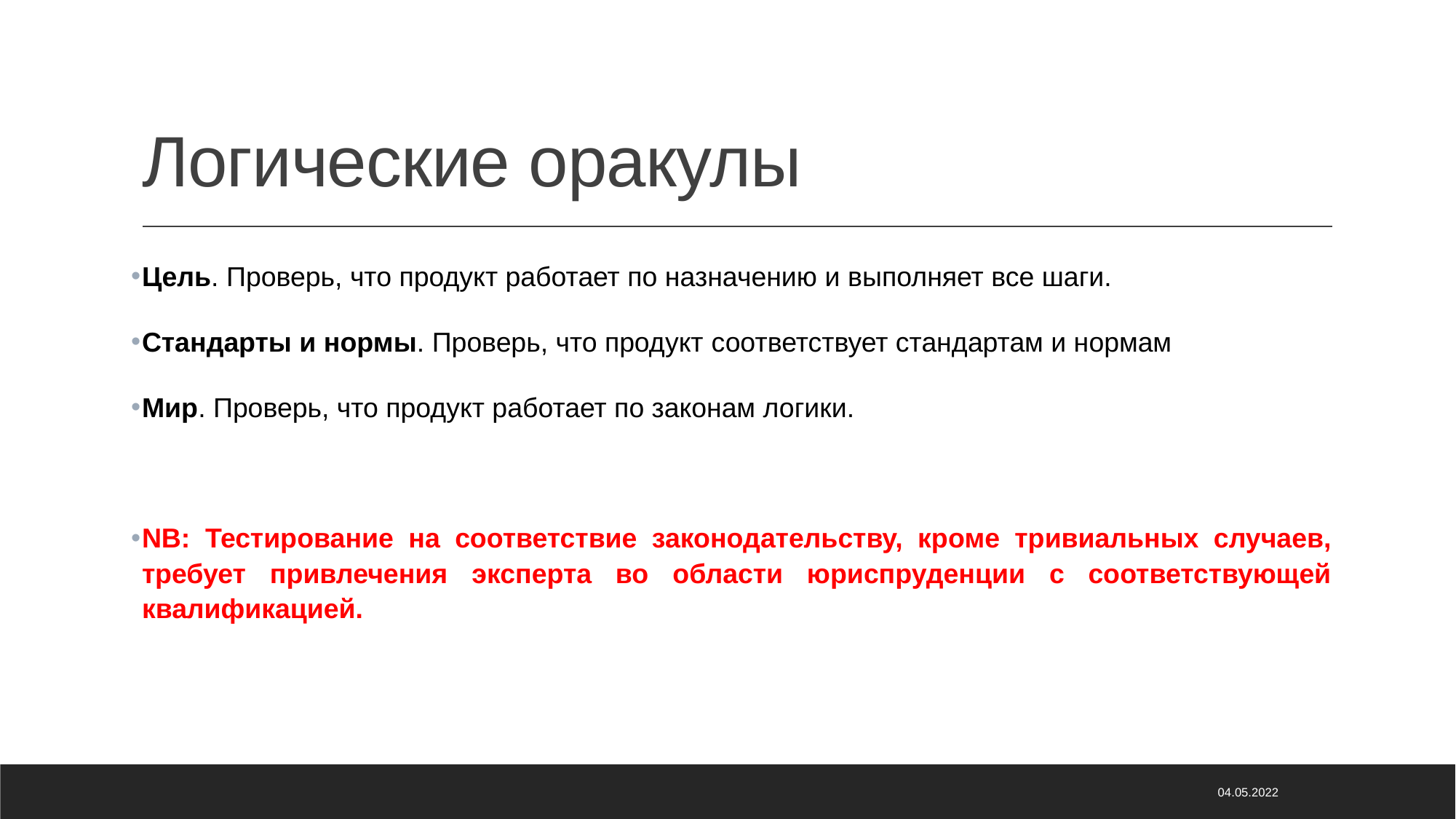

# Логические оракулы
Цель. Проверь, что продукт работает по назначению и выполняет все шаги.
Стандарты и нормы. Проверь, что продукт соответствует стандартам и нормам
Мир. Проверь, что продукт работает по законам логики.

NB: Тестирование на соответствие законодательству, кроме тривиальных случаев, требует привлечения эксперта во области юриспруденции с соответствующей квалификацией.
04.05.2022